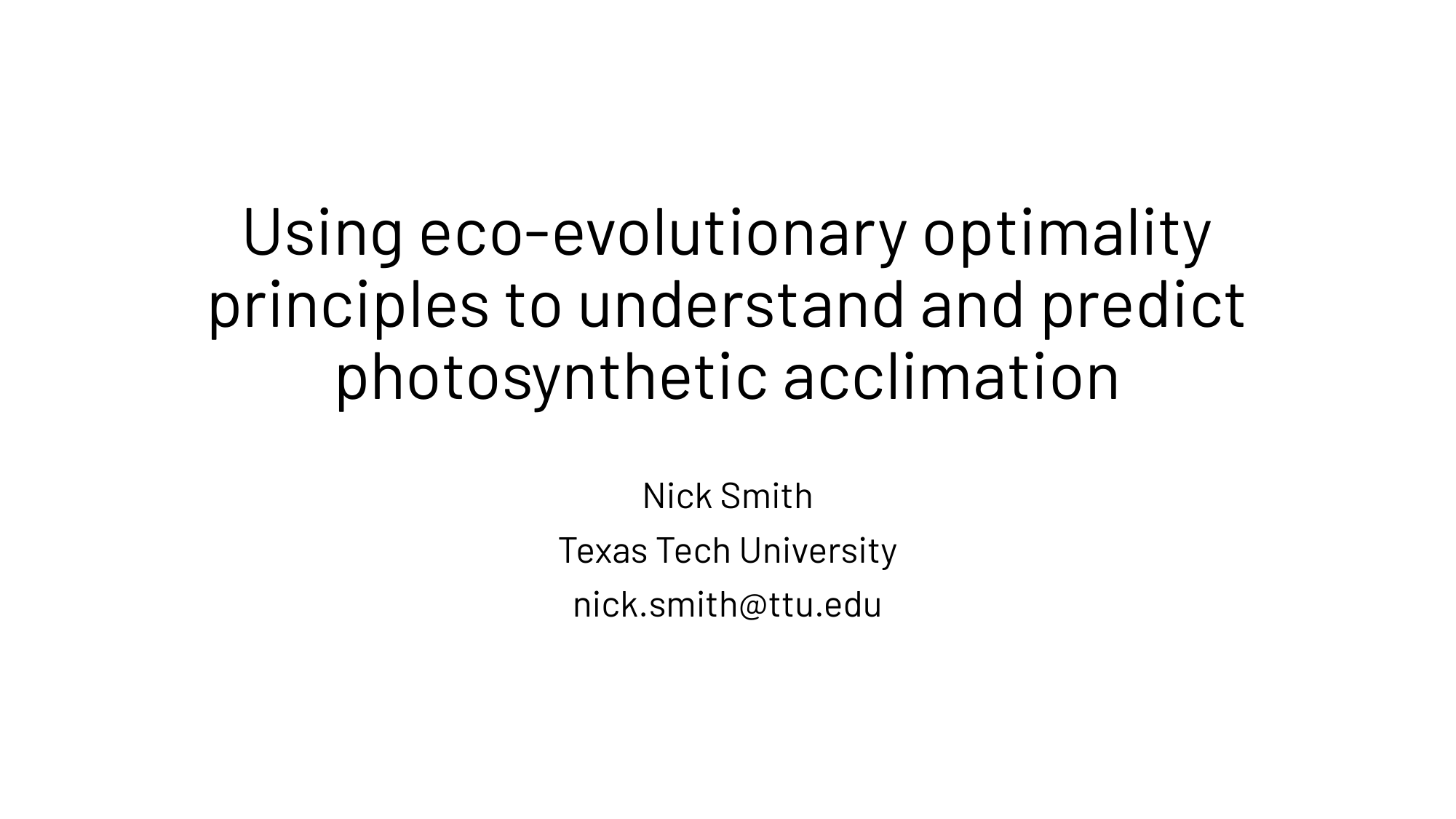

# Using eco-evolutionary optimality principles to understand and predict photosynthetic acclimation
Nick Smith
Texas Tech University
nick.smith@ttu.edu